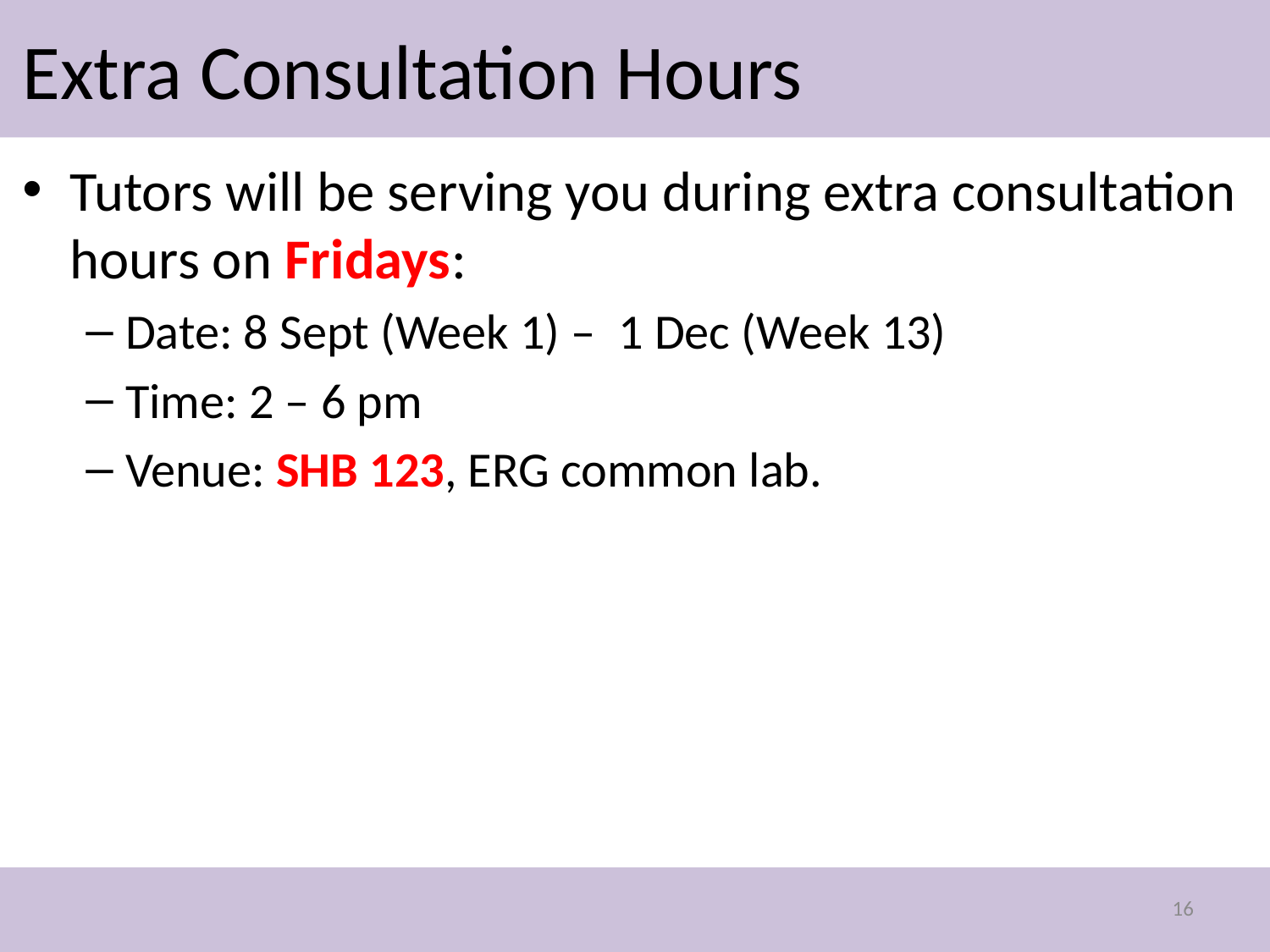

# Extra Consultation Hours
Tutors will be serving you during extra consultation hours on Fridays:
Date: 8 Sept (Week 1) –  1 Dec (Week 13)
Time: 2 – 6 pm
Venue: SHB 123, ERG common lab.
16